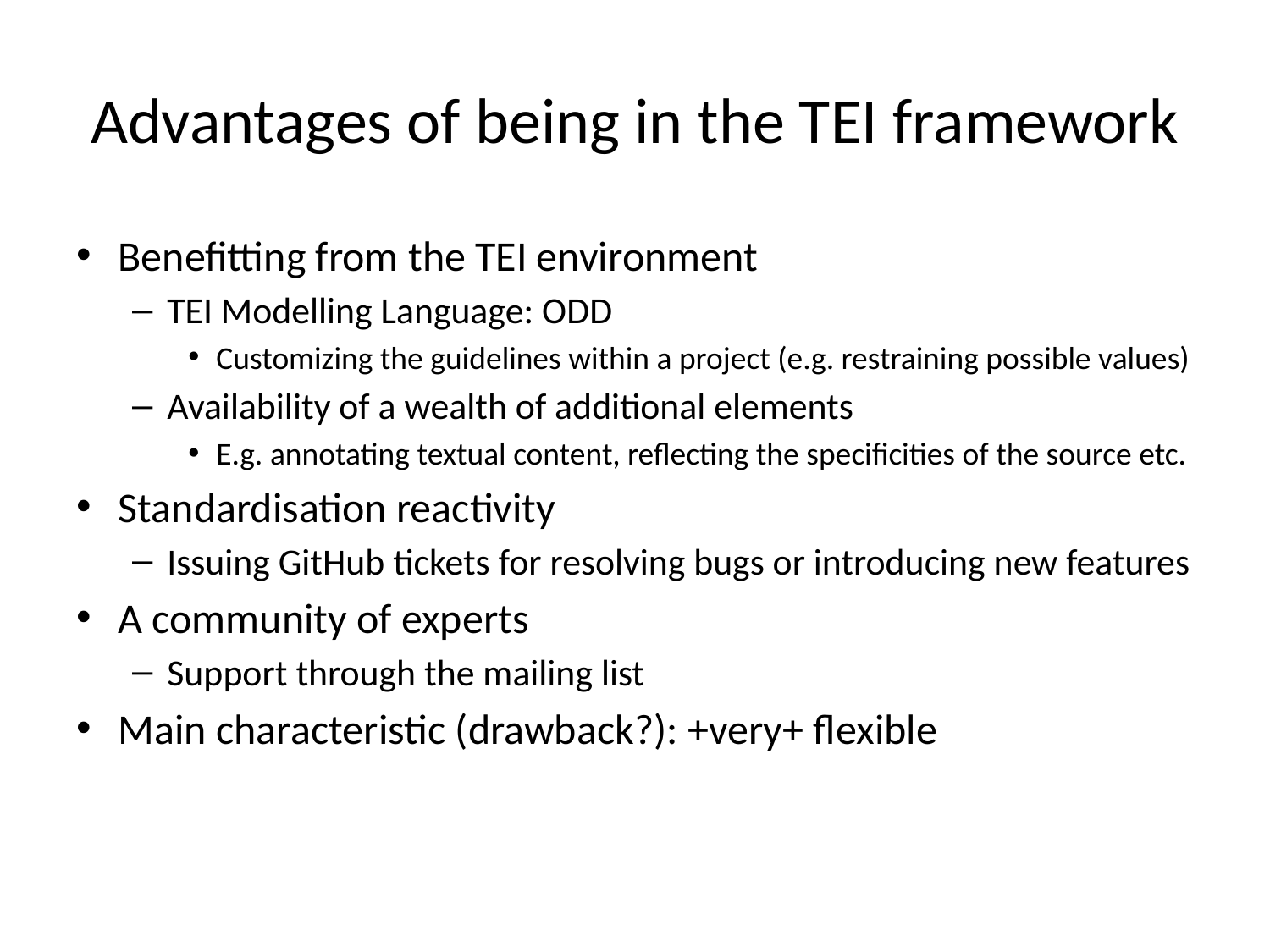

# Advantages of being in the TEI framework
Benefitting from the TEI environment
TEI Modelling Language: ODD
Customizing the guidelines within a project (e.g. restraining possible values)
Availability of a wealth of additional elements
E.g. annotating textual content, reflecting the specificities of the source etc.
Standardisation reactivity
Issuing GitHub tickets for resolving bugs or introducing new features
A community of experts
Support through the mailing list
Main characteristic (drawback?): +very+ flexible